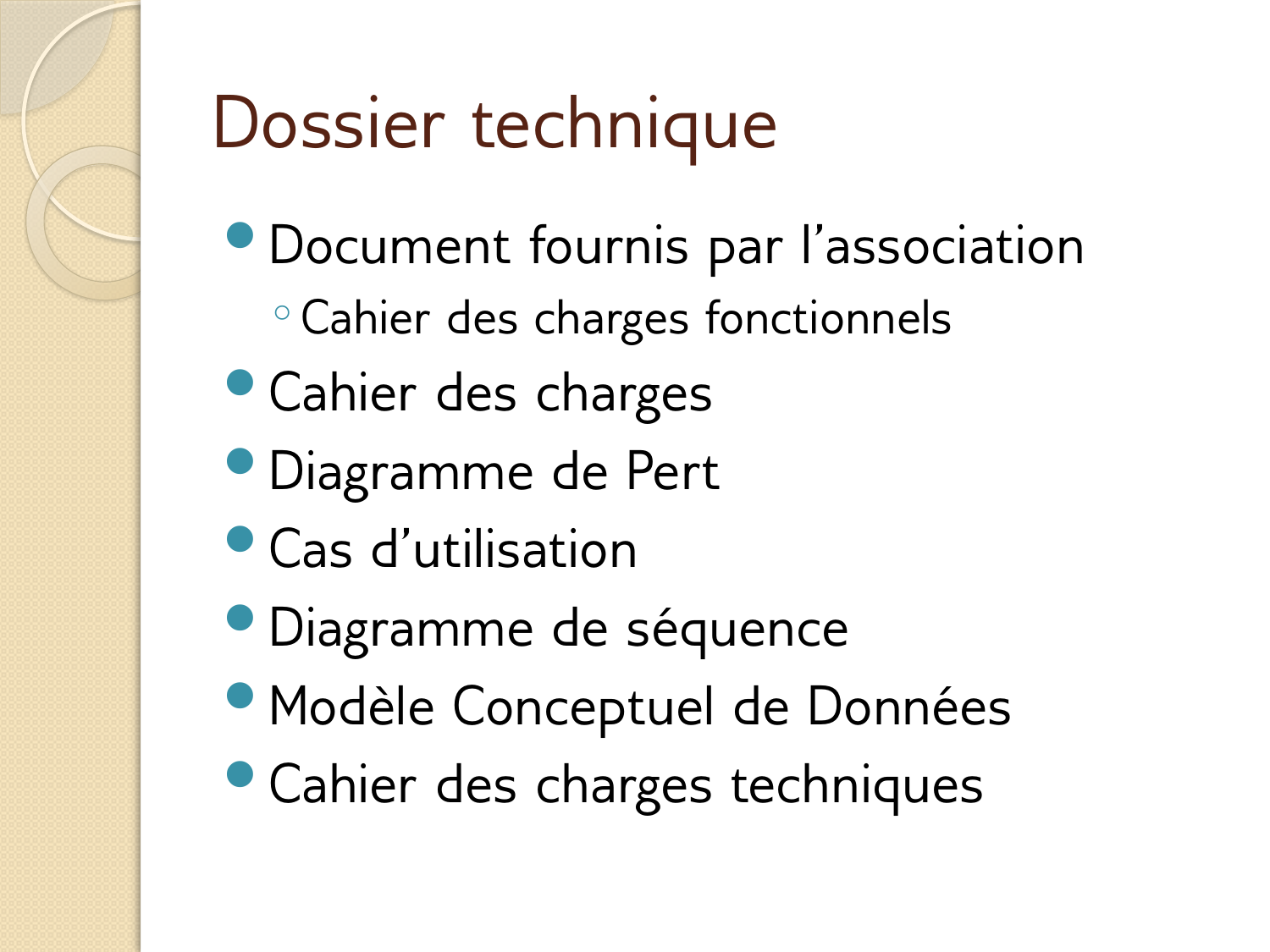

# Dossier technique
Document fournis par l’association
Cahier des charges fonctionnels
Cahier des charges
Diagramme de Pert
Cas d’utilisation
Diagramme de séquence
Modèle Conceptuel de Données
Cahier des charges techniques